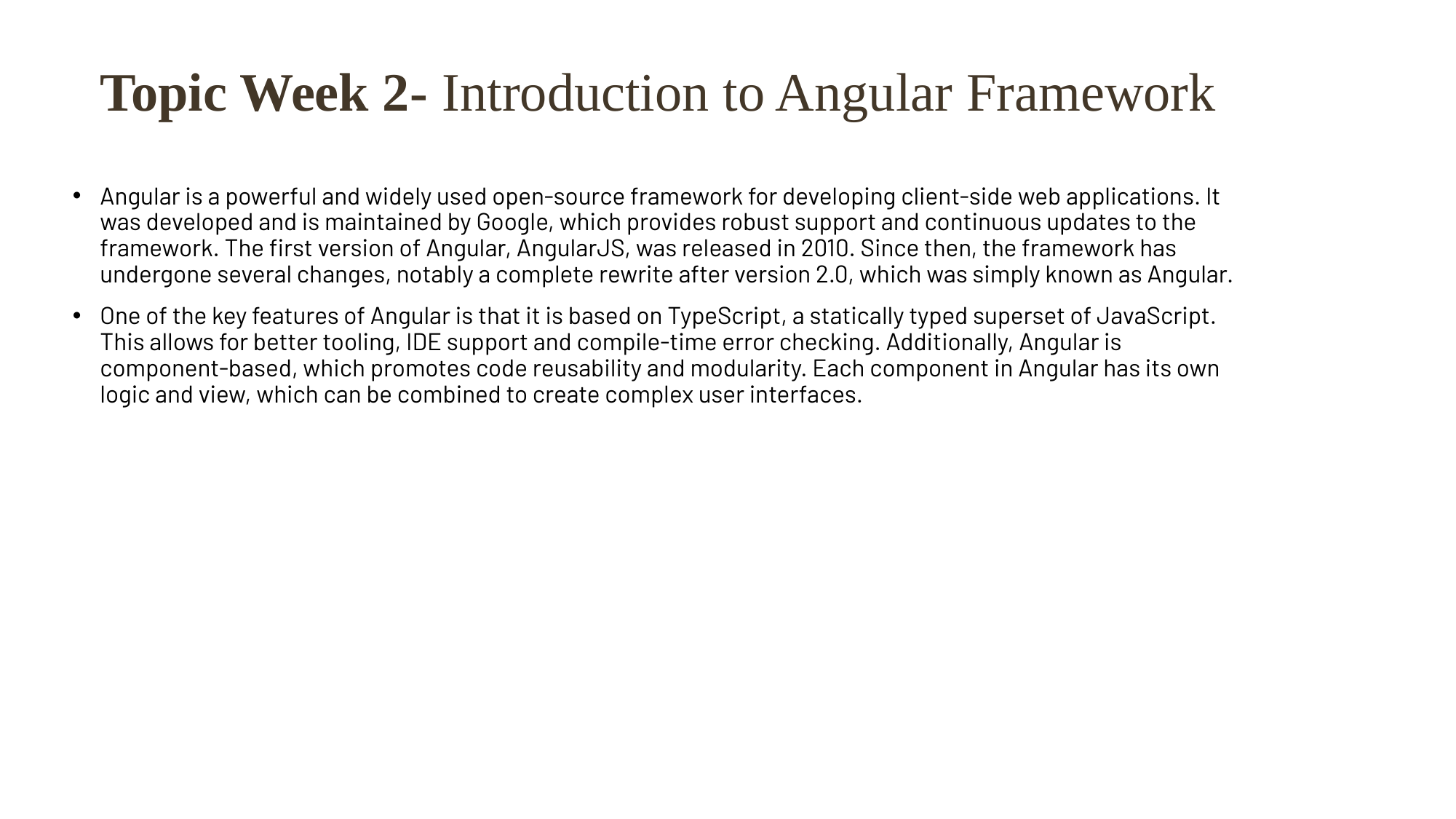

# Topic Week 2- Introduction to Angular Framework
Angular is a powerful and widely used open-source framework for developing client-side web applications. It was developed and is maintained by Google, which provides robust support and continuous updates to the framework. The first version of Angular, AngularJS, was released in 2010. Since then, the framework has undergone several changes, notably a complete rewrite after version 2.0, which was simply known as Angular.
One of the key features of Angular is that it is based on TypeScript, a statically typed superset of JavaScript. This allows for better tooling, IDE support and compile-time error checking. Additionally, Angular is component-based, which promotes code reusability and modularity. Each component in Angular has its own logic and view, which can be combined to create complex user interfaces.